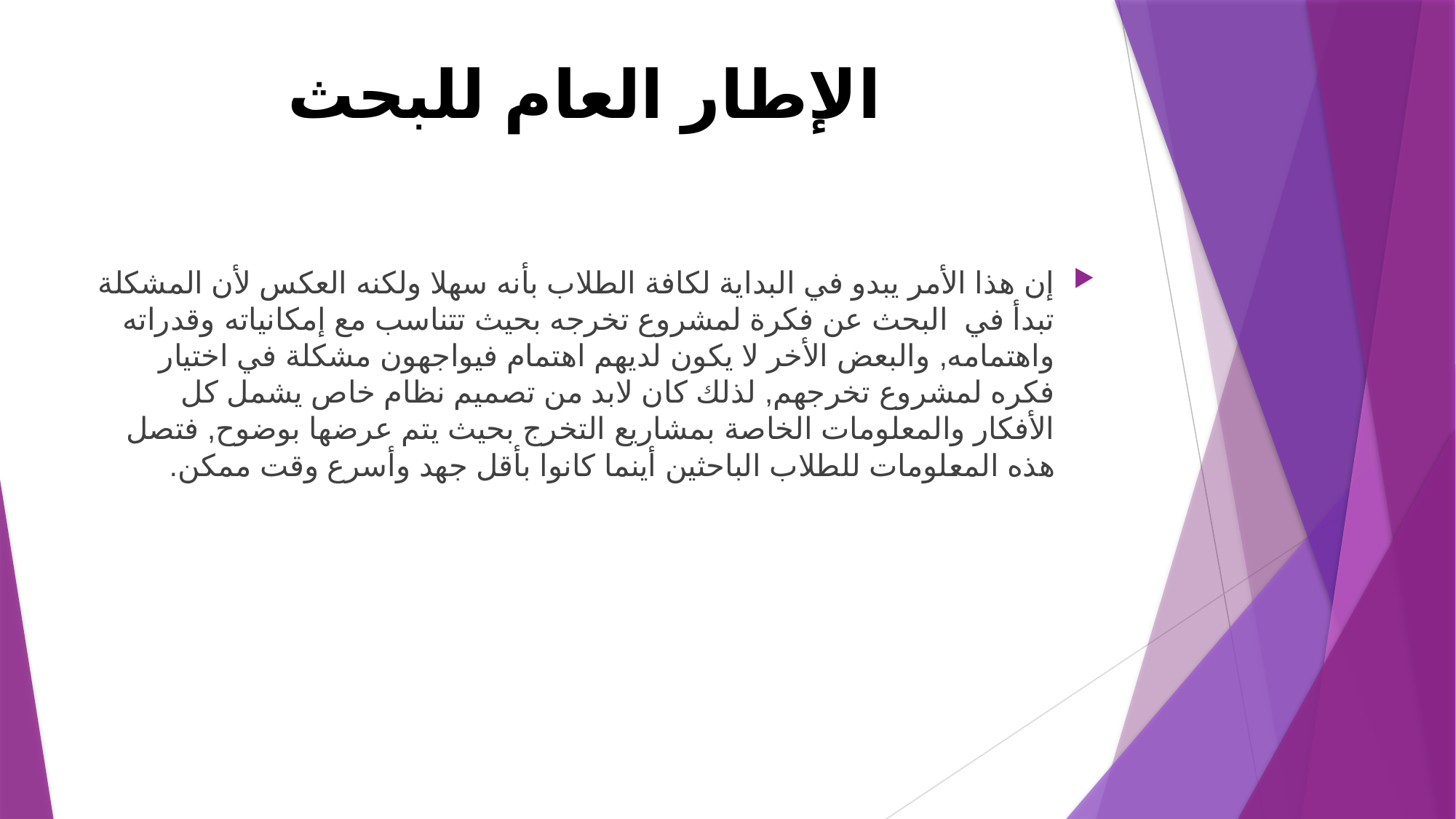

# الإطار العام للبحث
إن هذا الأمر يبدو في البداية لكافة الطلاب بأنه سهلا ولكنه العكس لأن المشكلة تبدأ في  البحث عن فكرة لمشروع تخرجه بحيث تتناسب مع إمكانياته وقدراته واهتمامه, والبعض الأخر لا يكون لديهم اهتمام فيواجهون مشكلة في اختيار فكره لمشروع تخرجهم, لذلك كان لابد من تصميم نظام خاص يشمل كل الأفكار والمعلومات الخاصة بمشاريع التخرج بحيث يتم عرضها بوضوح, فتصل هذه المعلومات للطلاب الباحثين أينما كانوا بأقل جهد وأسرع وقت ممكن.